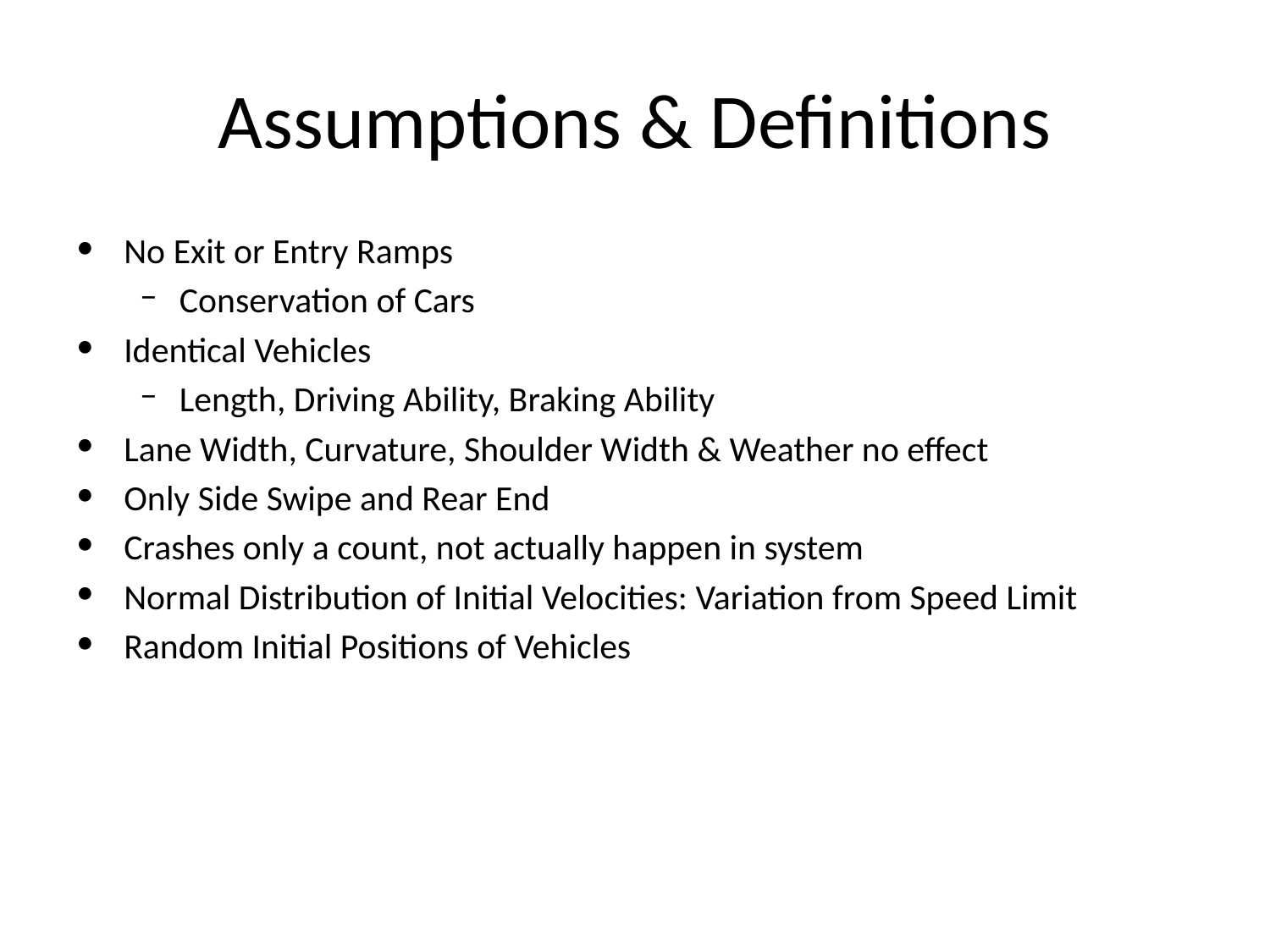

# Assumptions & Definitions
No Exit or Entry Ramps
Conservation of Cars
Identical Vehicles
Length, Driving Ability, Braking Ability
Lane Width, Curvature, Shoulder Width & Weather no effect
Only Side Swipe and Rear End
Crashes only a count, not actually happen in system
Normal Distribution of Initial Velocities: Variation from Speed Limit
Random Initial Positions of Vehicles